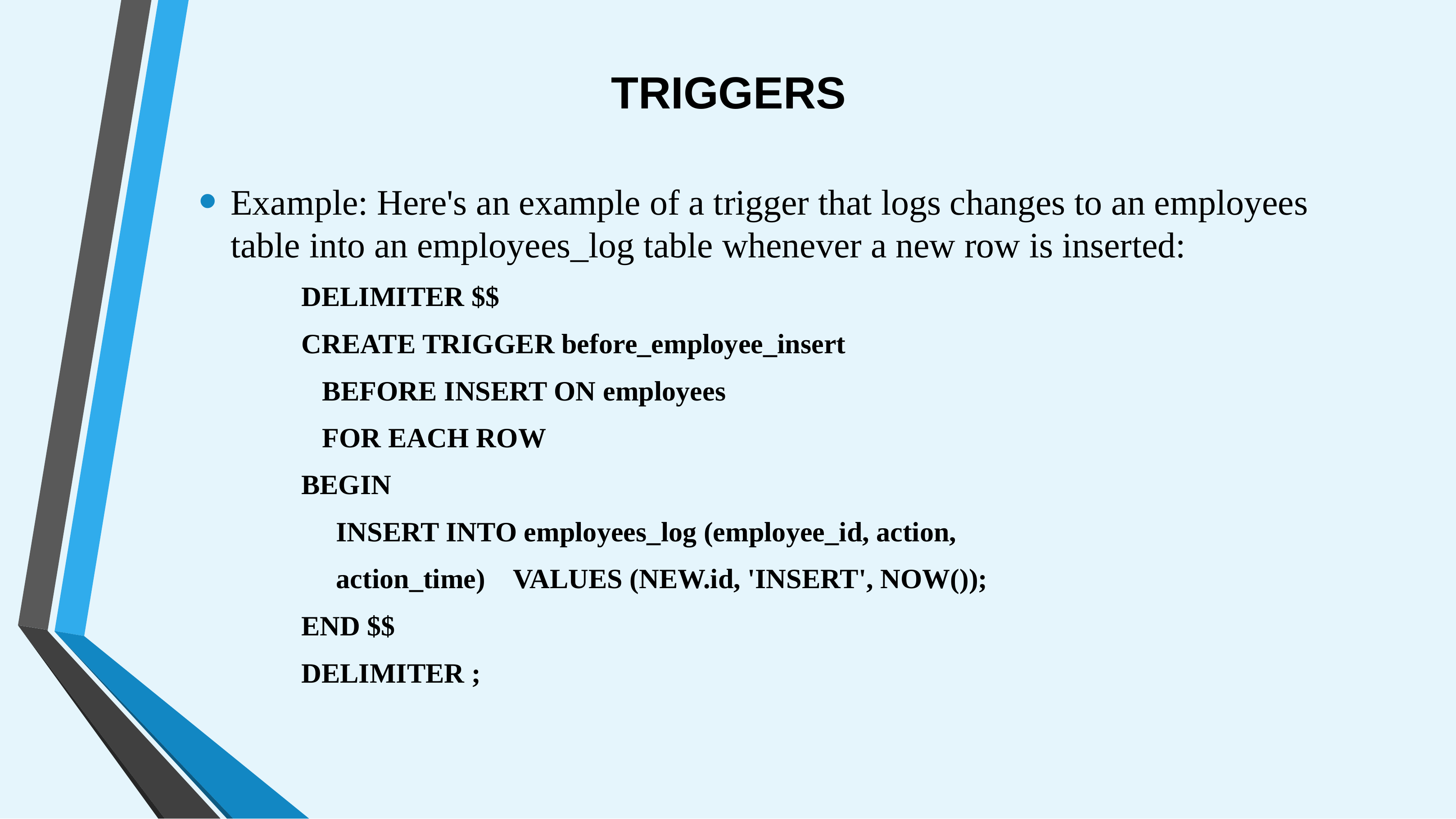

# TRIGGERS
Example: Here's an example of a trigger that logs changes to an employees table into an employees_log table whenever a new row is inserted:
DELIMITER $$
CREATE TRIGGER before_employee_insert
   BEFORE INSERT ON employees
   FOR EACH ROW
BEGIN
     INSERT INTO employees_log (employee_id, action,
     action_time)    VALUES (NEW.id, 'INSERT', NOW());
END $$
DELIMITER ;